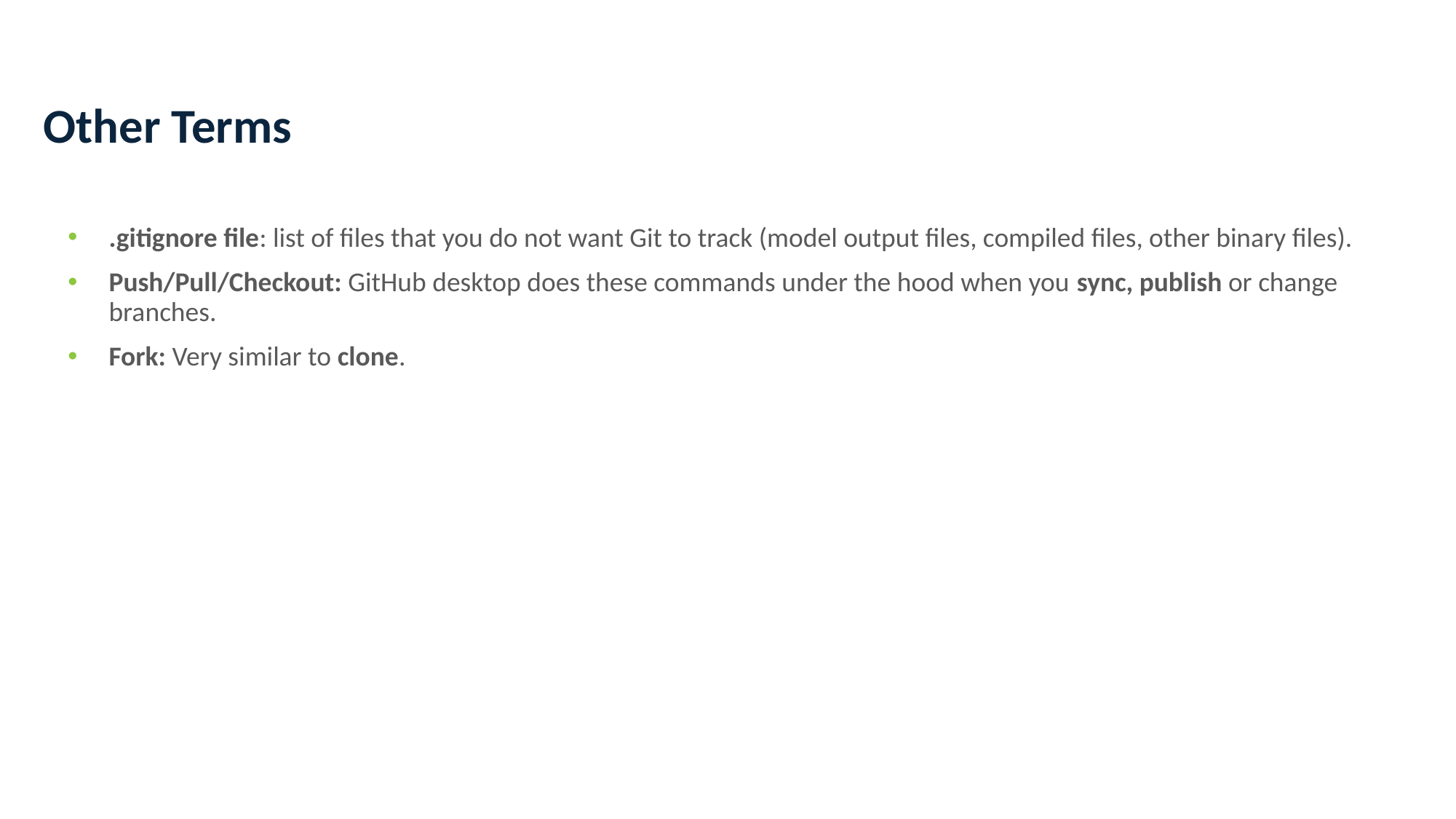

# Other Terms
.gitignore file: list of files that you do not want Git to track (model output files, compiled files, other binary files).
Push/Pull/Checkout: GitHub desktop does these commands under the hood when you sync, publish or change branches.
Fork: Very similar to clone.